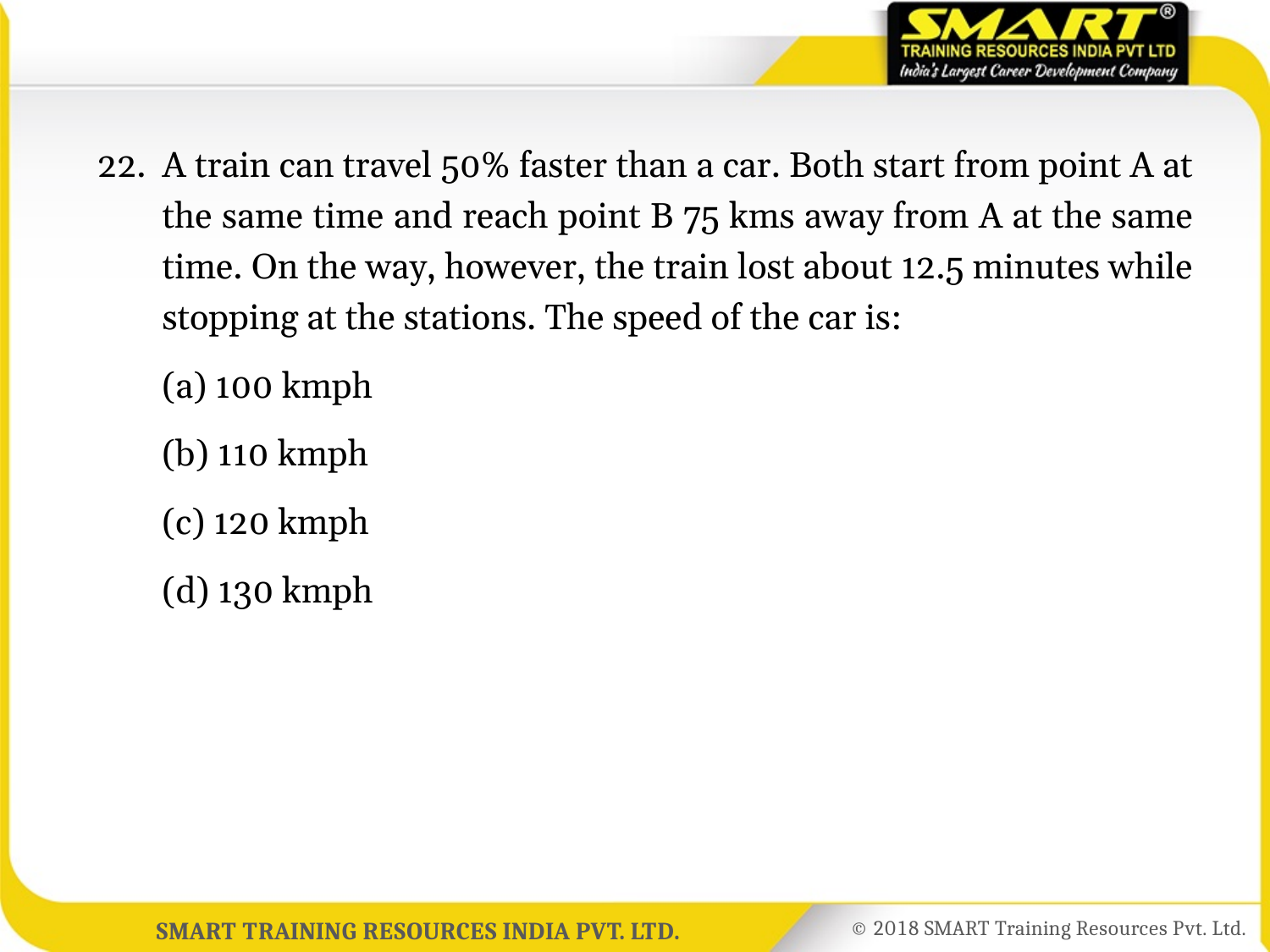

22.	A train can travel 50% faster than a car. Both start from point A at the same time and reach point B 75 kms away from A at the same time. On the way, however, the train lost about 12.5 minutes while stopping at the stations. The speed of the car is:
	(a) 100 kmph
	(b) 110 kmph
	(c) 120 kmph
	(d) 130 kmph